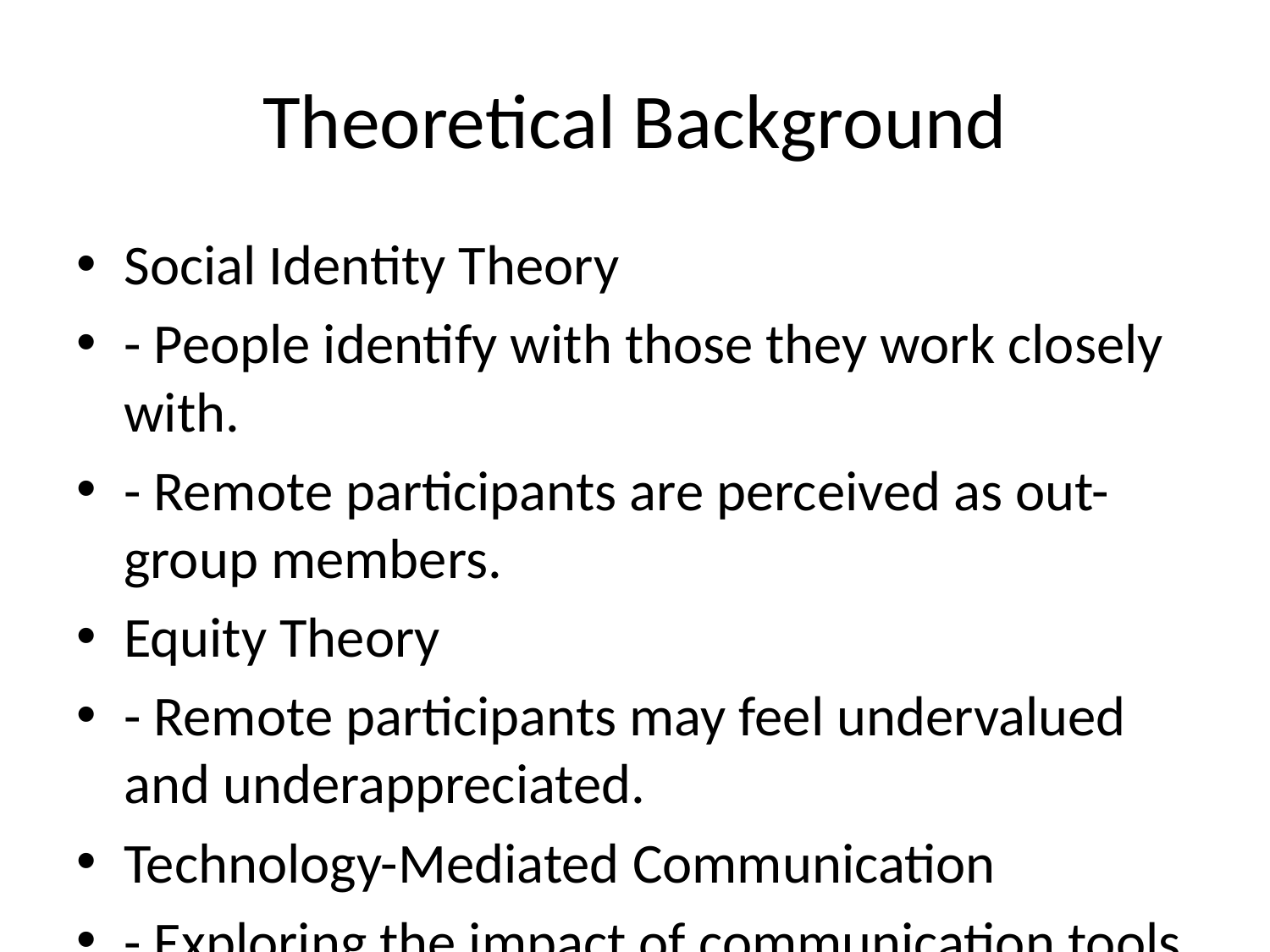

# Theoretical Background
Social Identity Theory
- People identify with those they work closely with.
- Remote participants are perceived as out-group members.
Equity Theory
- Remote participants may feel undervalued and underappreciated.
Technology-Mediated Communication
- Exploring the impact of communication tools on group dynamics.